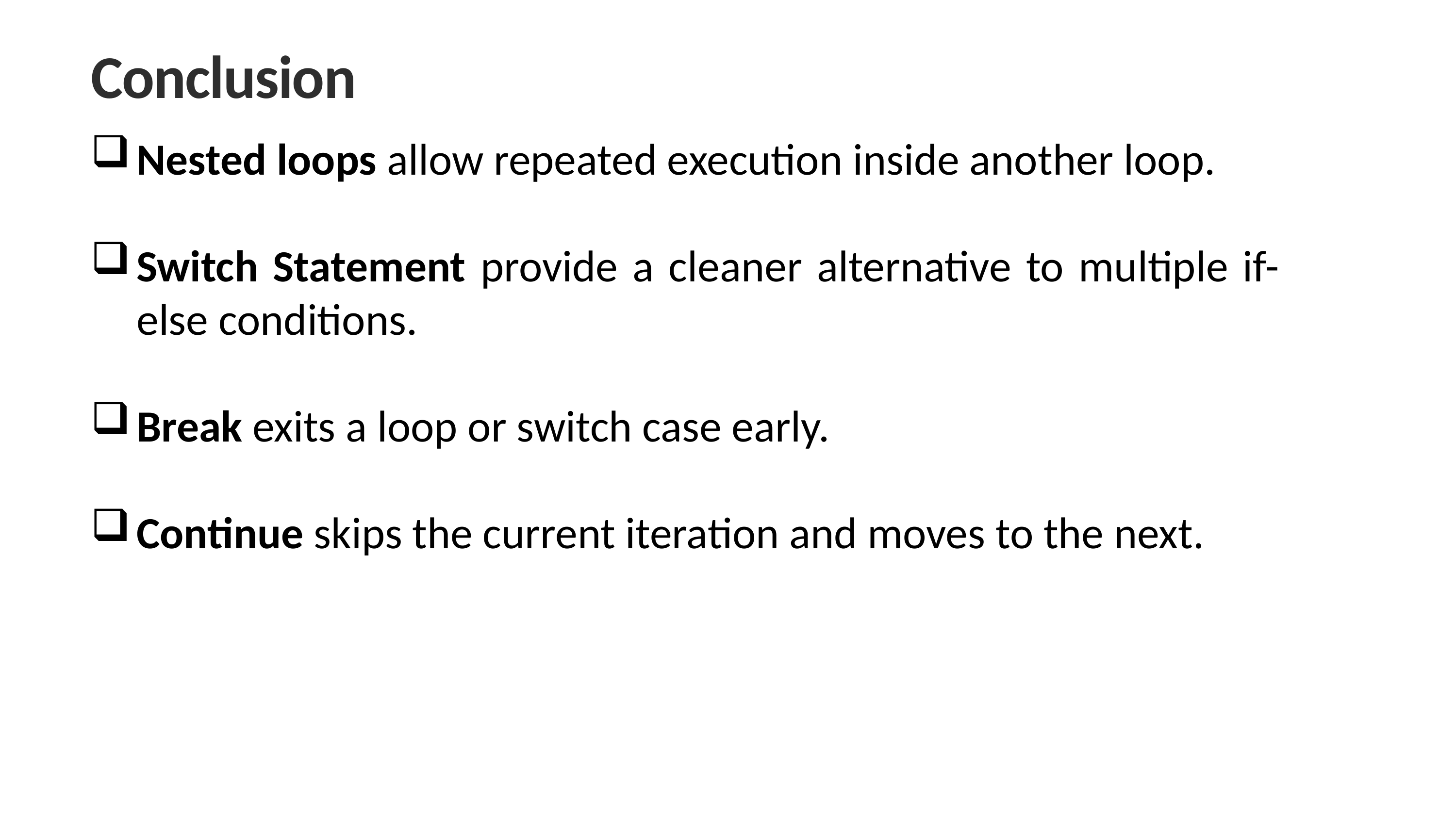

Conclusion
Nested loops allow repeated execution inside another loop.

Switch Statement provide a cleaner alternative to multiple if-else conditions.

Break exits a loop or switch case early.

Continue skips the current iteration and moves to the next.